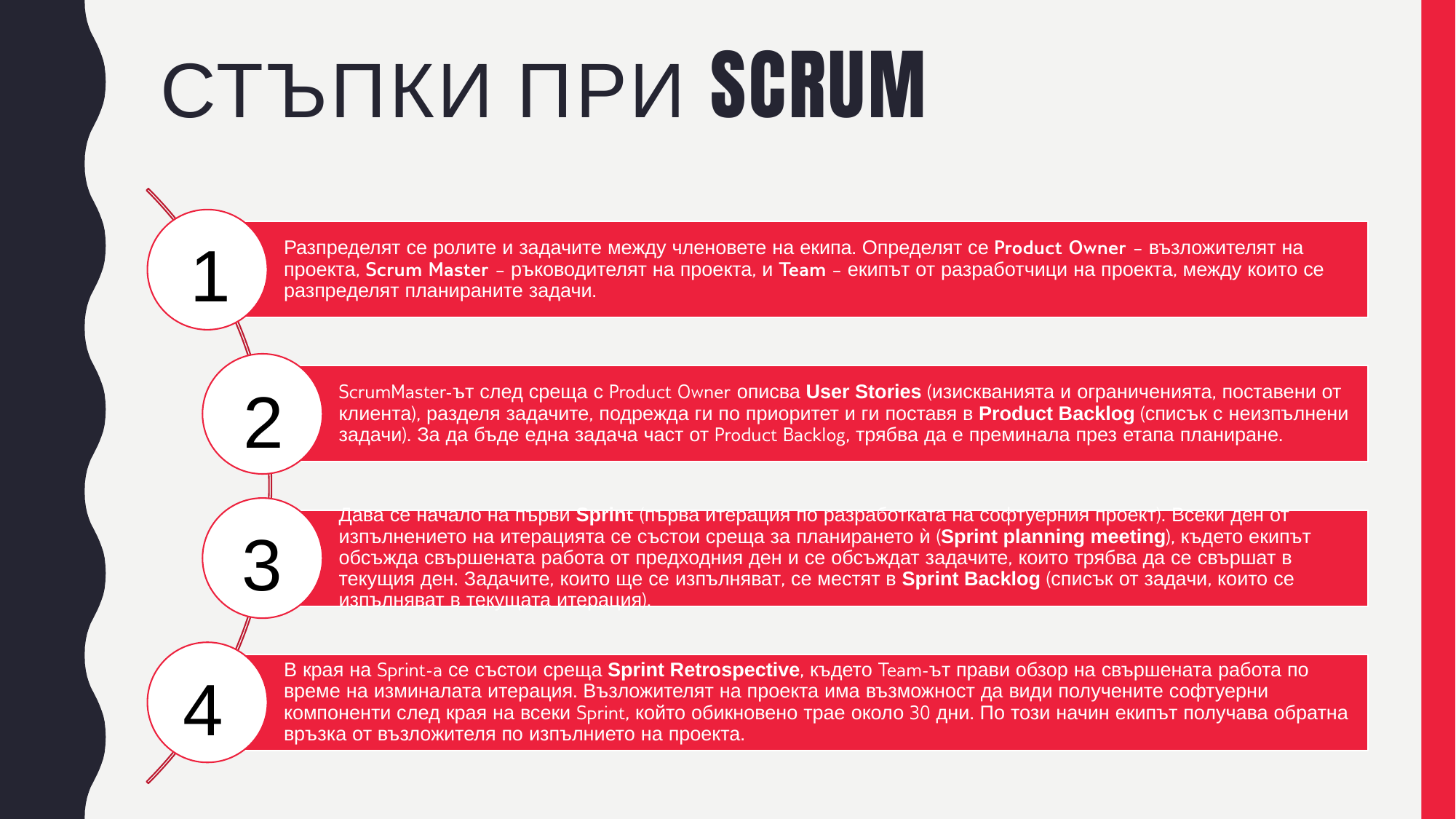

# Стъпки при scrum
Разпределят се ролите и задачите между членовете на екипа. Определят се Product Owner – възложителят на проекта, Scrum Master – ръководителят на проекта, и Team – екипът от разработчици на проекта, между които се разпределят планираните задачи.
ScrumMaster-ът след среща с Product Owner описва User Stories (изискванията и ограниченията, поставени от клиента), разделя задачите, подрежда ги по приоритет и ги поставя в Product Backlog (списък с неизпълнени задачи). За да бъде една задача част от Product Backlog, трябва да е преминала през етапа планиране.
Дава се начало на първи Sprint (първа итерация по разработката на софтуерния проект). Всеки ден от изпълнението на итерацията се състои среща за планирането ѝ (Sprint planning meeting), където екипът обсъжда свършената работа от предходния ден и се обсъждат задачите, които трябва да се свършат в текущия ден. Задачите, които ще се изпълняват, се местят в Sprint Backlog (списък от задачи, които се изпълняват в текущата итерация).
В края на Sprint-a се състои среща Sprint Retrospective, където Team-ът прави обзор на свършената работа по време на изминалата итерация. Възложителят на проекта има възможност да види получените софтуерни компоненти след края на всеки Sprint, който обикновено трае около 30 дни. По този начин екипът получава обратна връзка от възложителя по изпълнието на проекта.
1
2
3
4